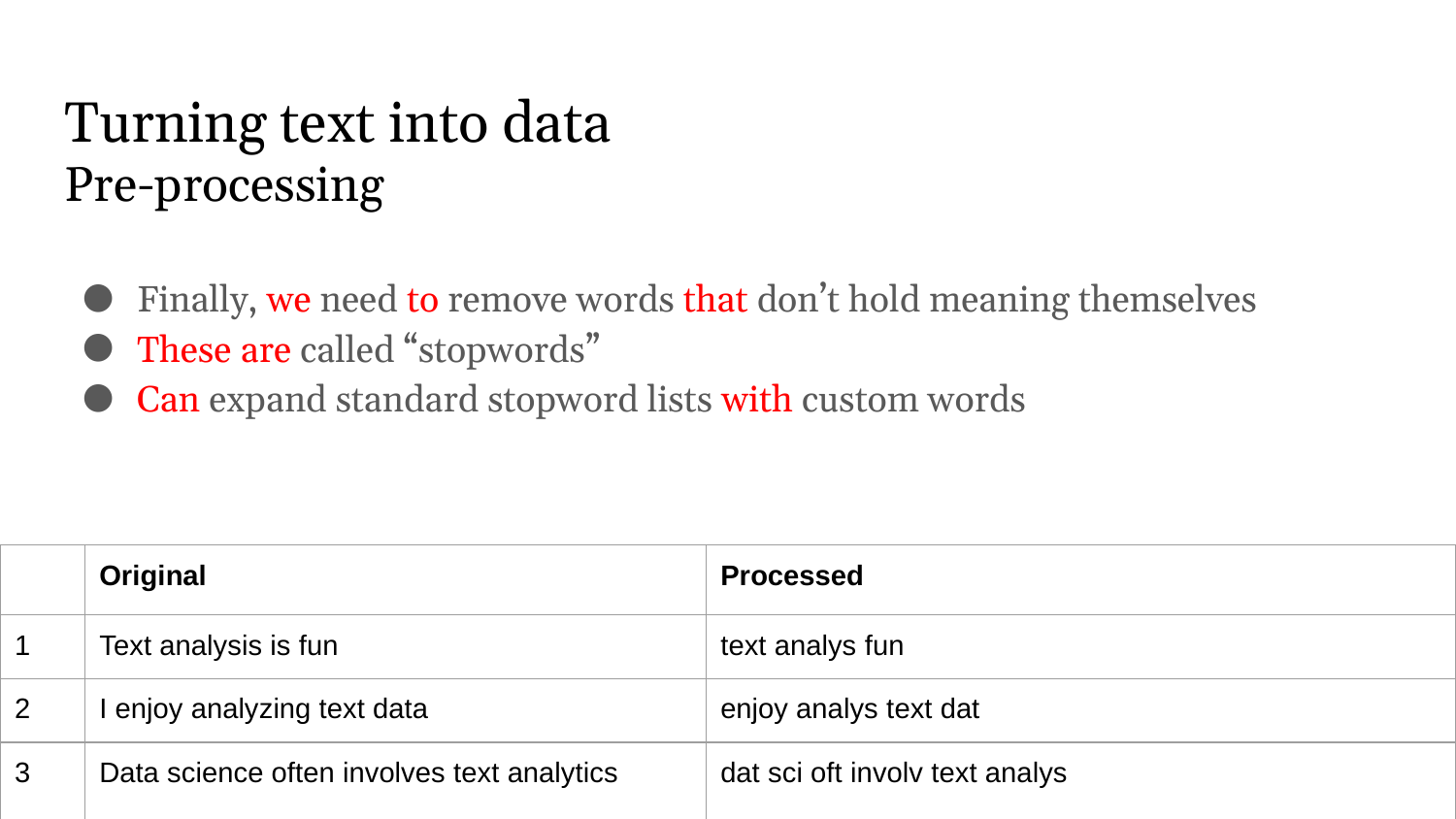

# Turning text into data
Pre-processing
Finally, we need to remove words that don’t hold meaning themselves
These are called “stopwords”
Can expand standard stopword lists with custom words

|  | Original | Processed |
| --- | --- | --- |
| 1 | Text analysis is fun | text analys fun |
| 2 | I enjoy analyzing text data | enjoy analys text dat |
| 3 | Data science often involves text analytics | dat sci oft involv text analys |